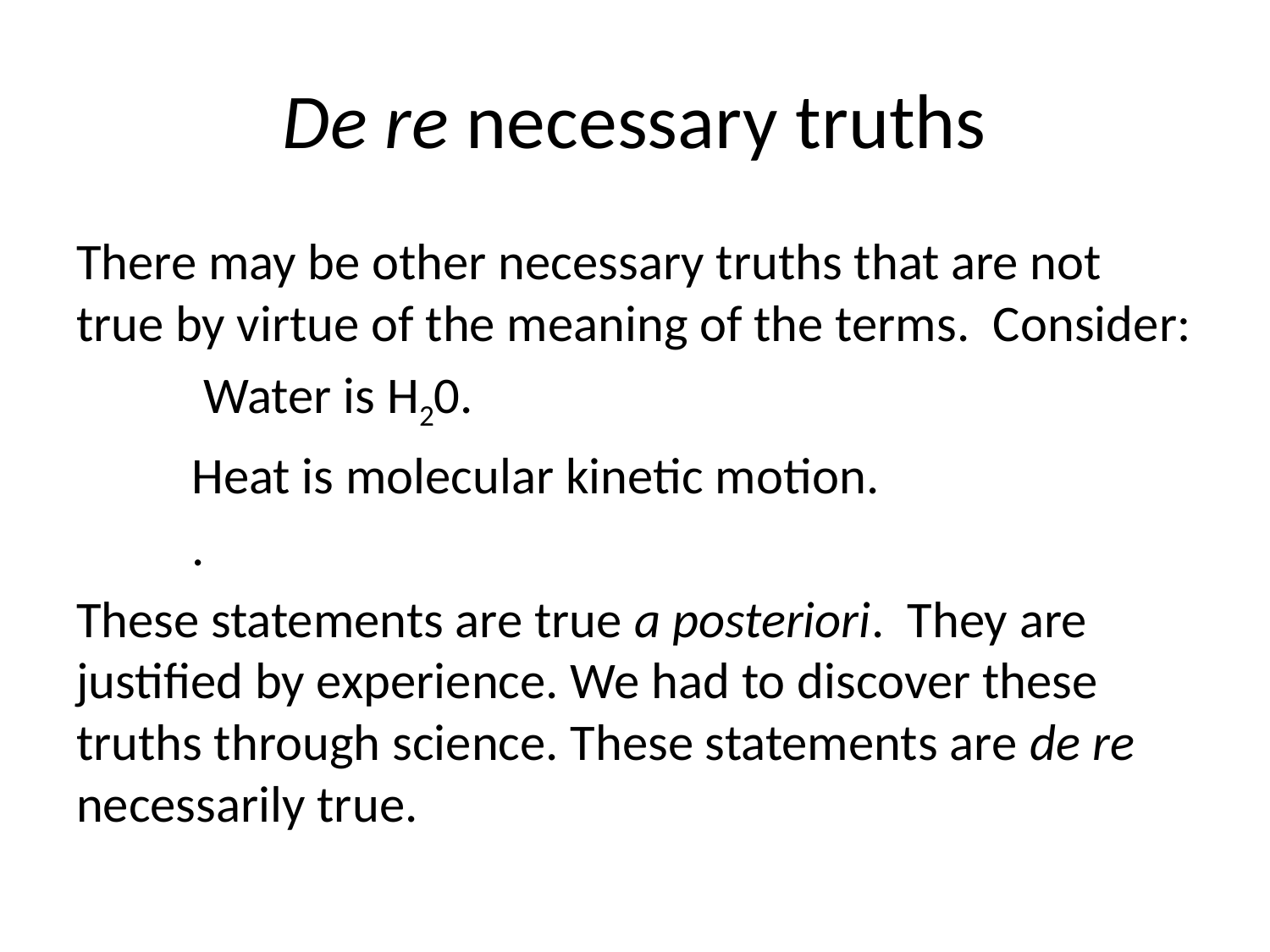

# De re necessary truths
There may be other necessary truths that are not true by virtue of the meaning of the terms.  Consider:
	 Water is H20.
	Heat is molecular kinetic motion.
	.
These statements are true a posteriori.  They are justified by experience. We had to discover these truths through science. These statements are de re necessarily true.